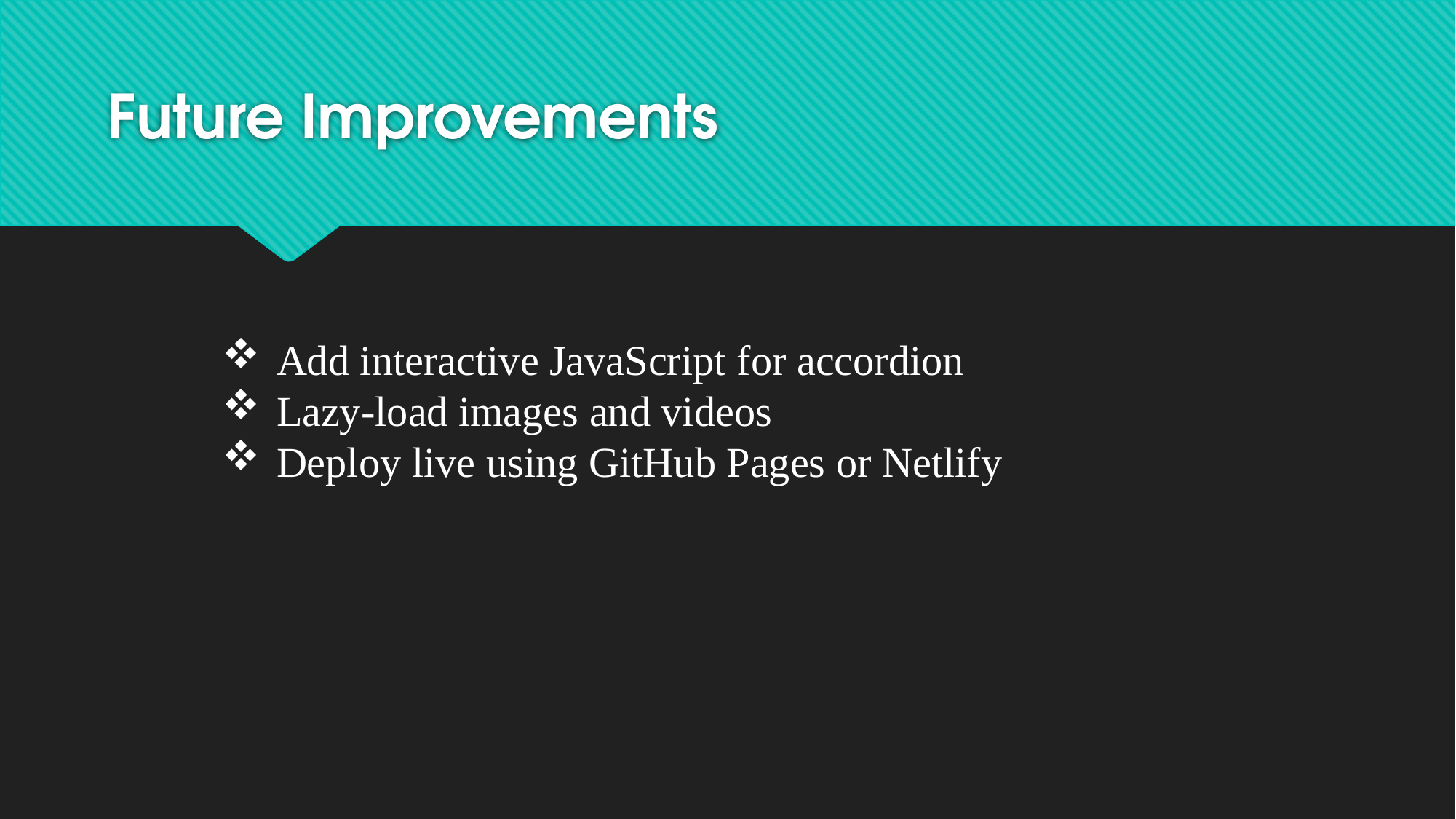

# Future Improvements
Add interactive JavaScript for accordion
Lazy-load images and videos
Deploy live using GitHub Pages or Netlify